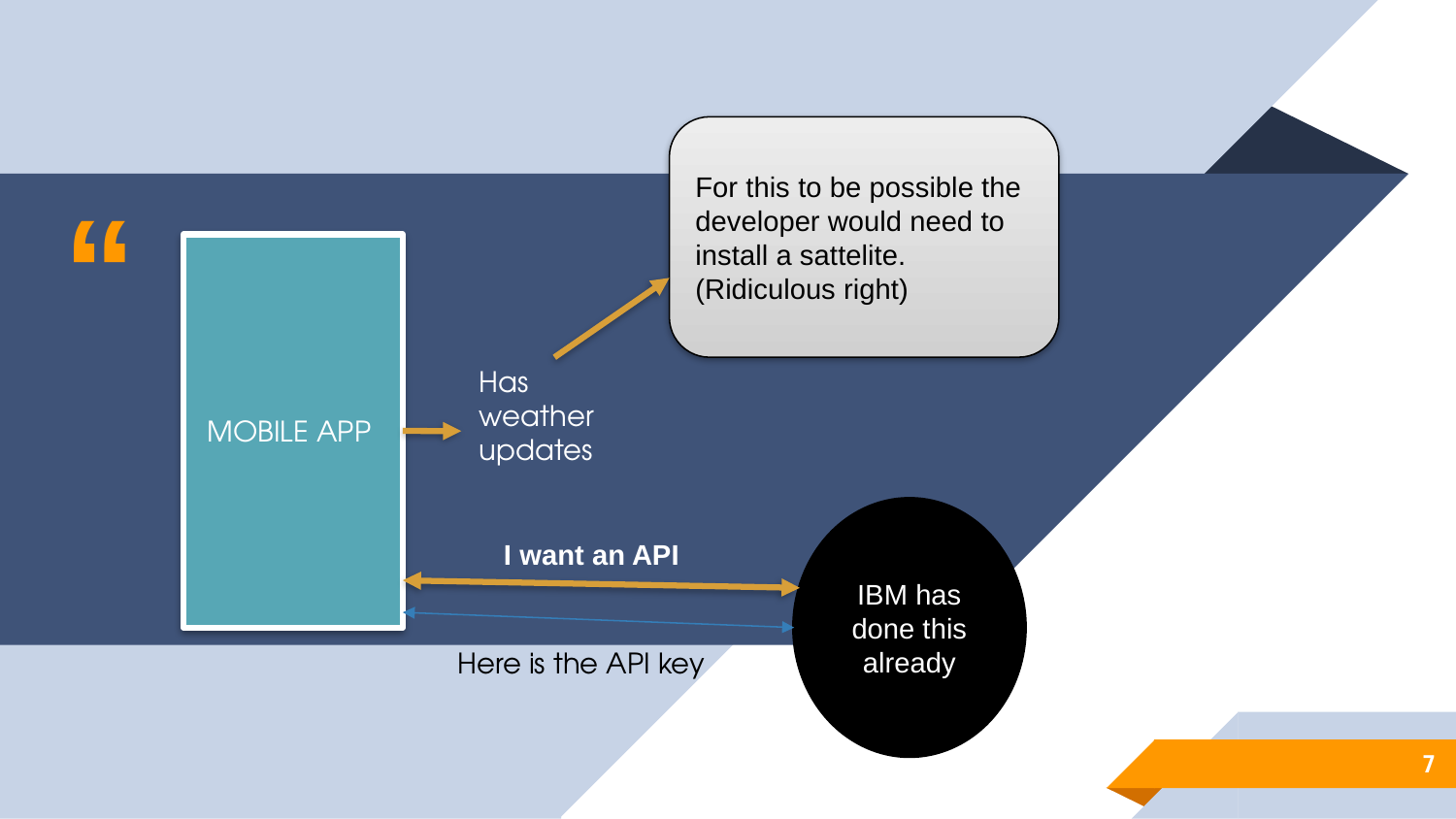

For this to be possible the developer would need to install a sattelite.
(Ridiculous right)
MOBILE APP
Has weather updates
IBM has done this already
I want an API
Here is the API key
7